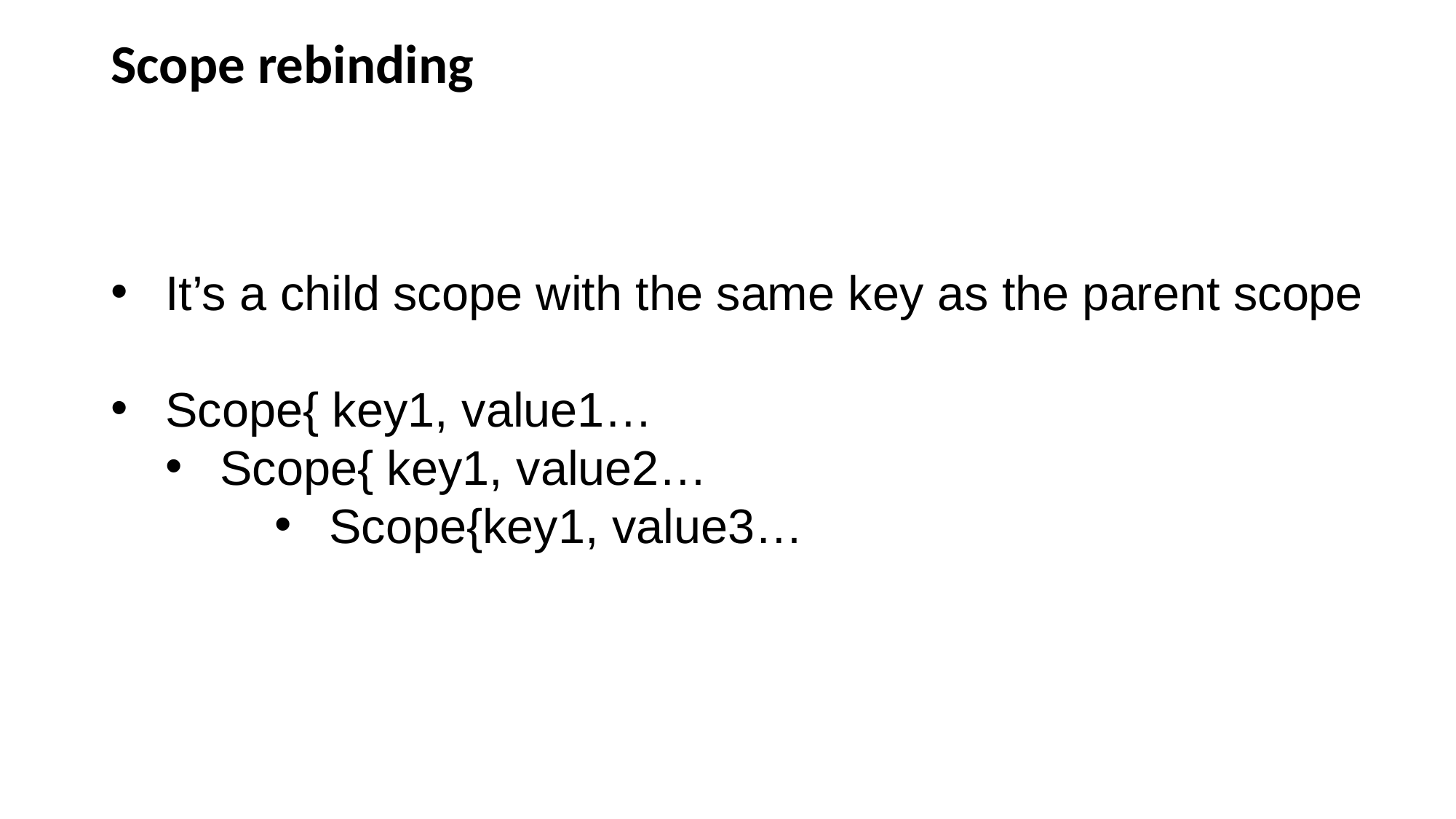

# Scope rebinding
It’s a child scope with the same key as the parent scope

Scope{ key1, value1…
Scope{ key1, value2…
Scope{key1, value3…